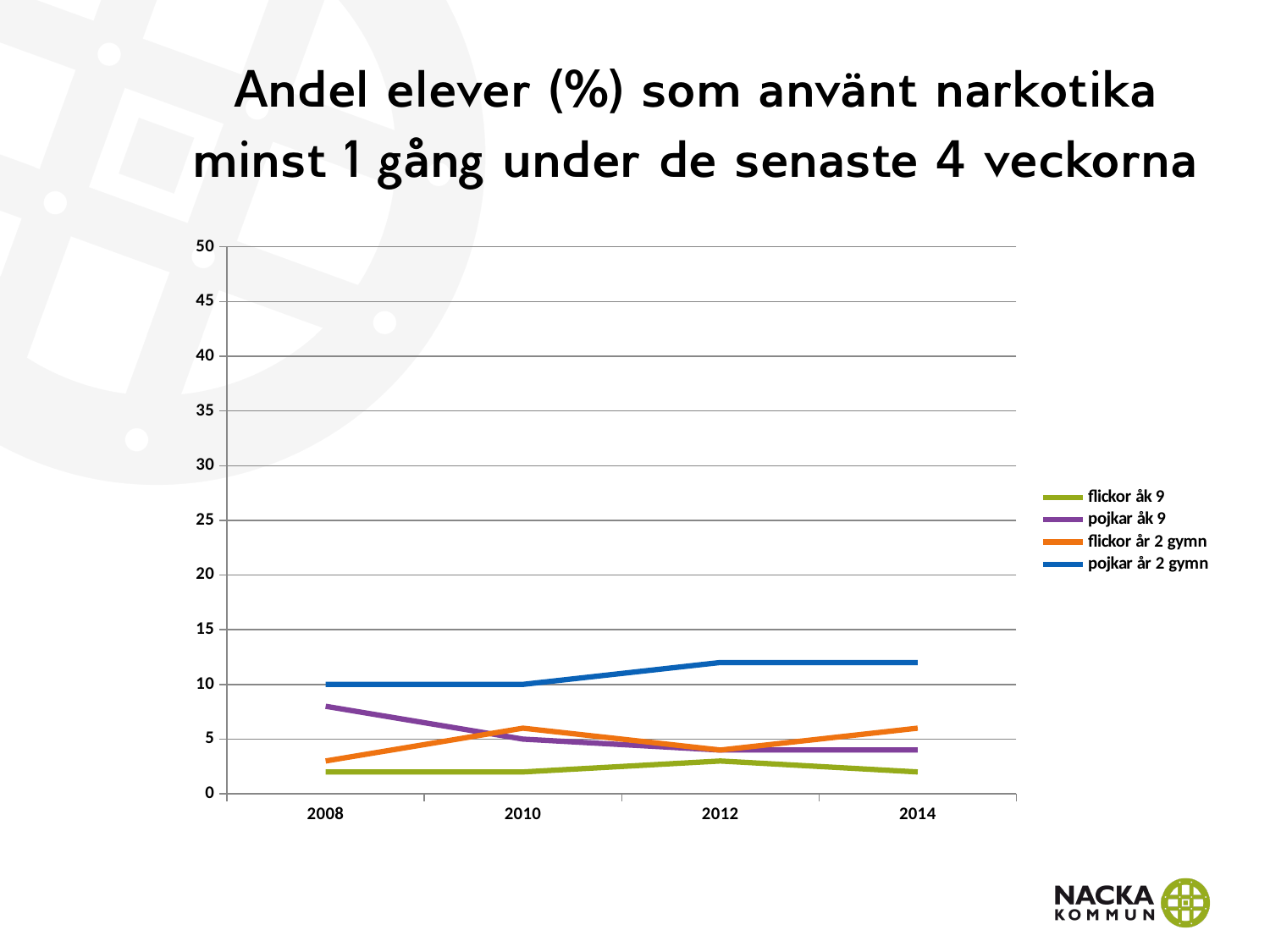

# Andel elever (%) som använt narkotika minst 1 gång under de senaste 4 veckorna

### Chart

| Category | flickor åk 9 | pojkar åk 9 | flickor år 2 gymn | pojkar år 2 gymn |
|---|---|---|---|---|
| 2008 | 2.0 | 8.0 | 3.0 | 10.0 |
| 2010 | 2.0 | 5.0 | 6.0 | 10.0 |
| 2012 | 3.0 | 4.0 | 4.0 | 12.0 |
| 2014 | 2.0 | 4.0 | 6.0 | 12.0 |